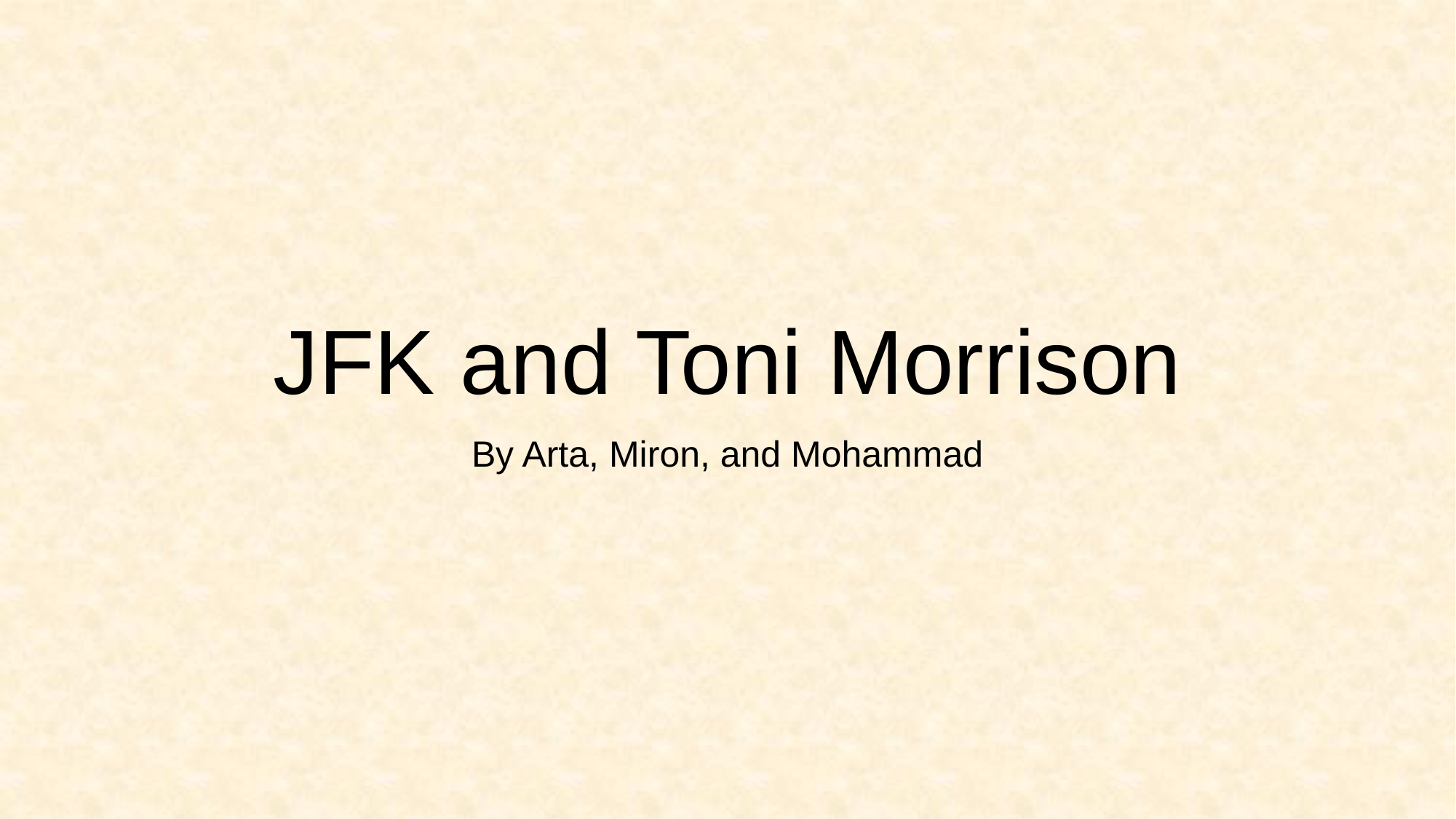

# JFK and Toni Morrison
By Arta, Miron, and Mohammad